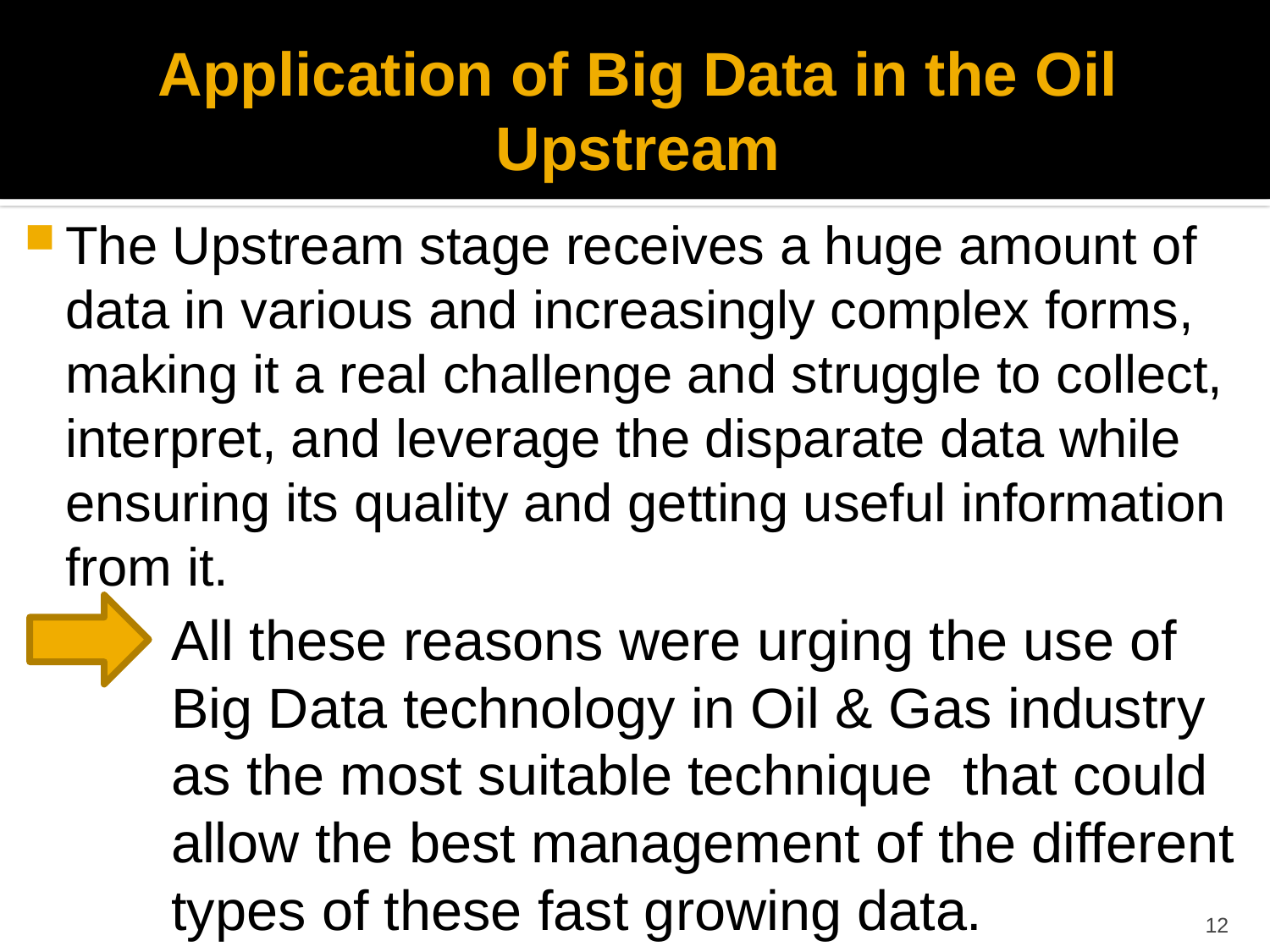

# Application of Big Data in the Oil Upstream
The Upstream stage receives a huge amount of data in various and increasingly complex forms, making it a real challenge and struggle to collect, interpret, and leverage the disparate data while ensuring its quality and getting useful information from it.

All these reasons were urging the use of Big Data technology in Oil & Gas industry as the most suitable technique  that could allow the best management of the different types of these fast growing data.
12